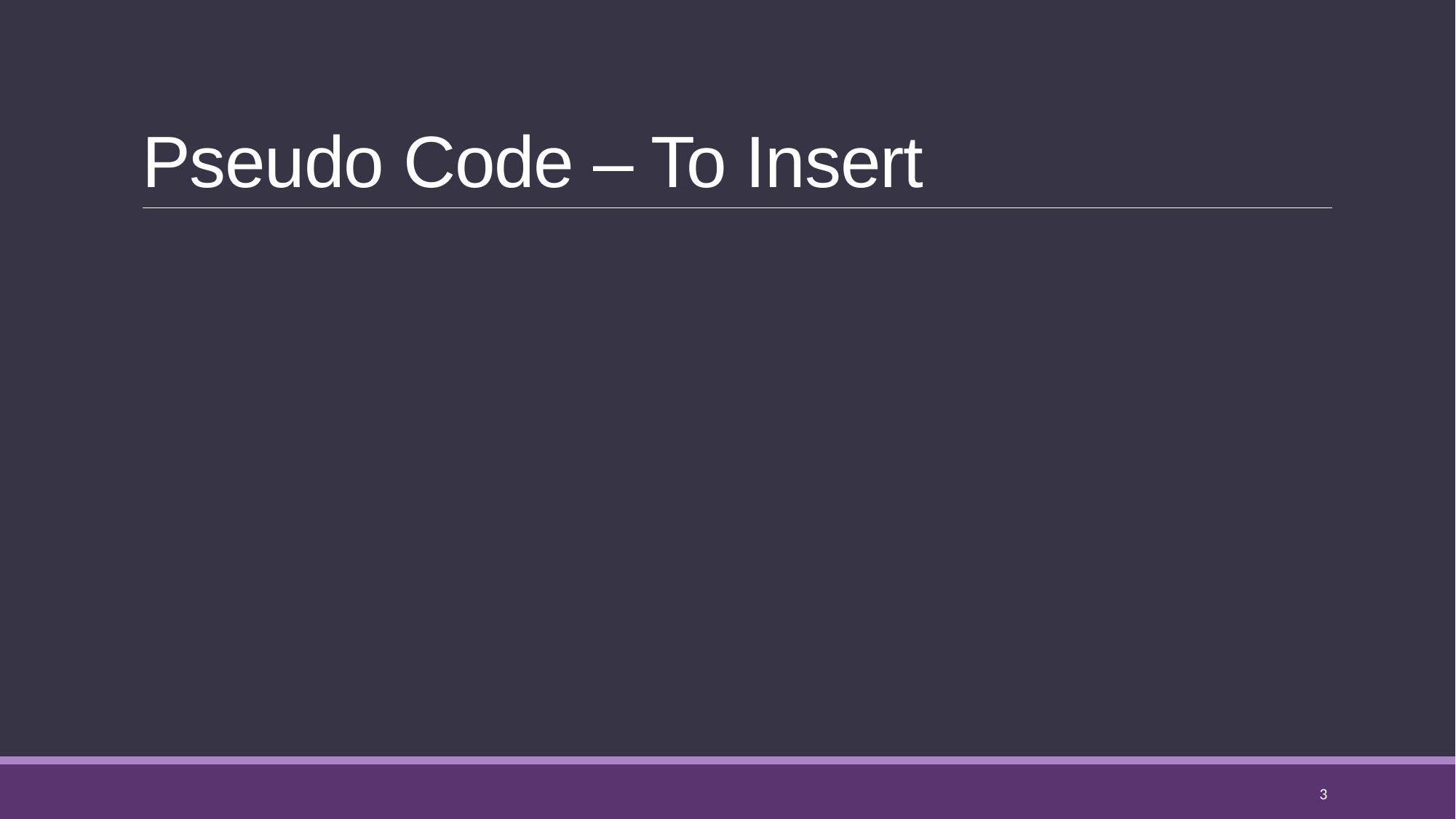

# Pseudo Code – To Insert
3